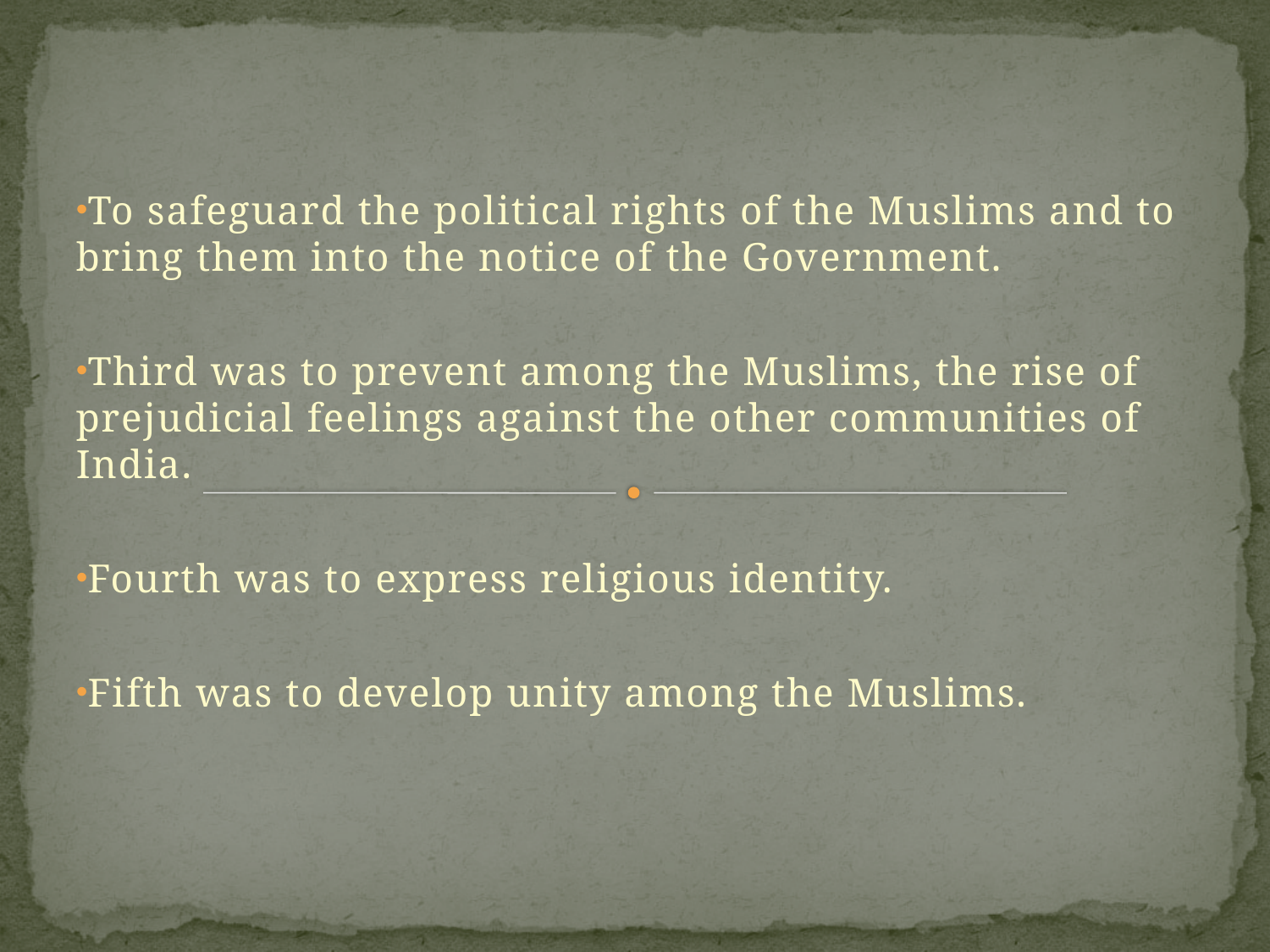

To safeguard the political rights of the Muslims and to bring them into the notice of the Government.

Third was to prevent among the Muslims, the rise of prejudicial feelings against the other communities of India.

Fourth was to express religious identity.

Fifth was to develop unity among the Muslims.